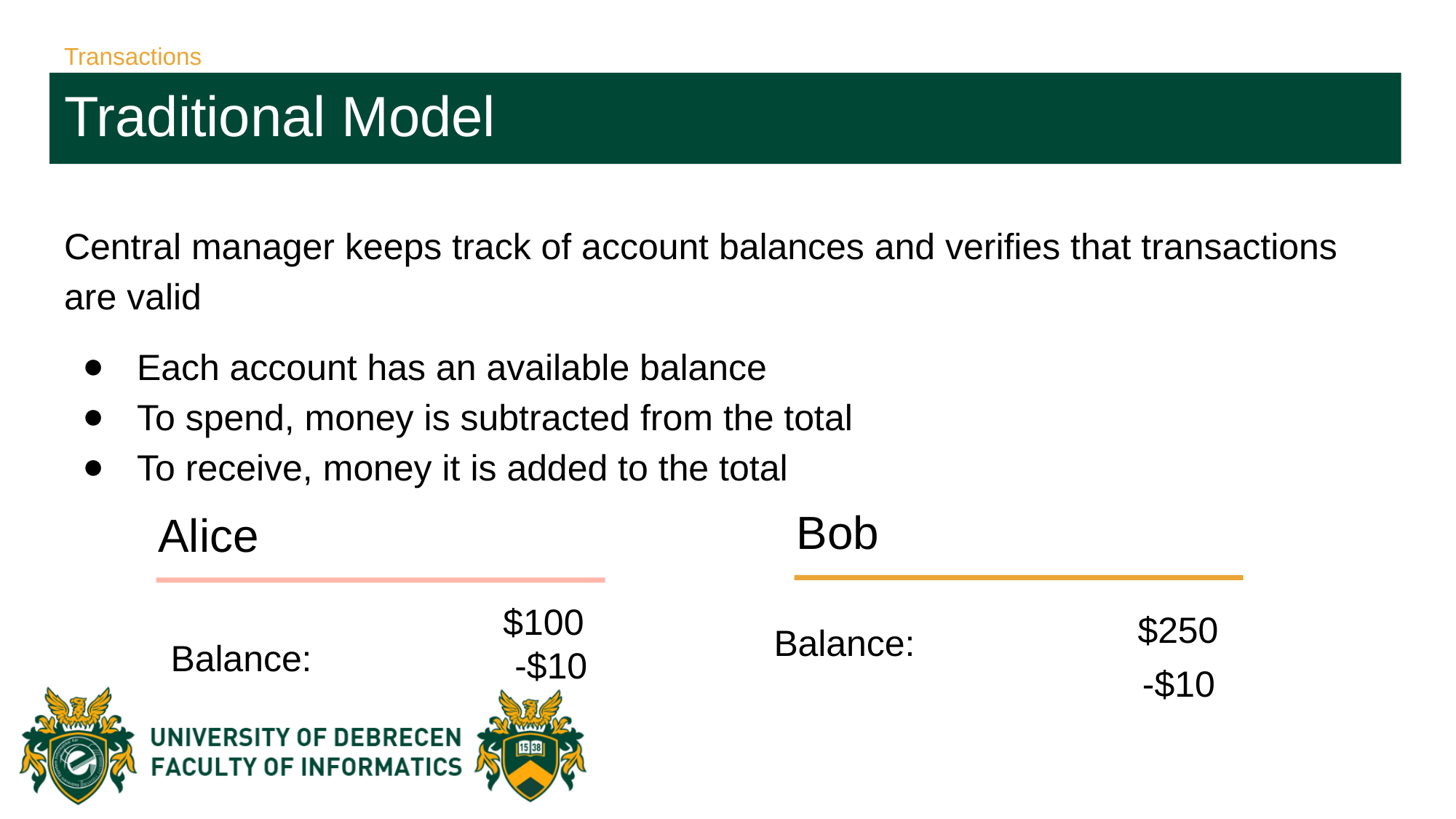

# Transactions
Traditional Model
Central manager keeps track of account balances and verifies that transactions are valid
Each account has an available balance
To spend, money is subtracted from the total
To receive, money it is added to the total
Bob
Alice

$250
$100
Balance:
Balance:
-$10
-$10